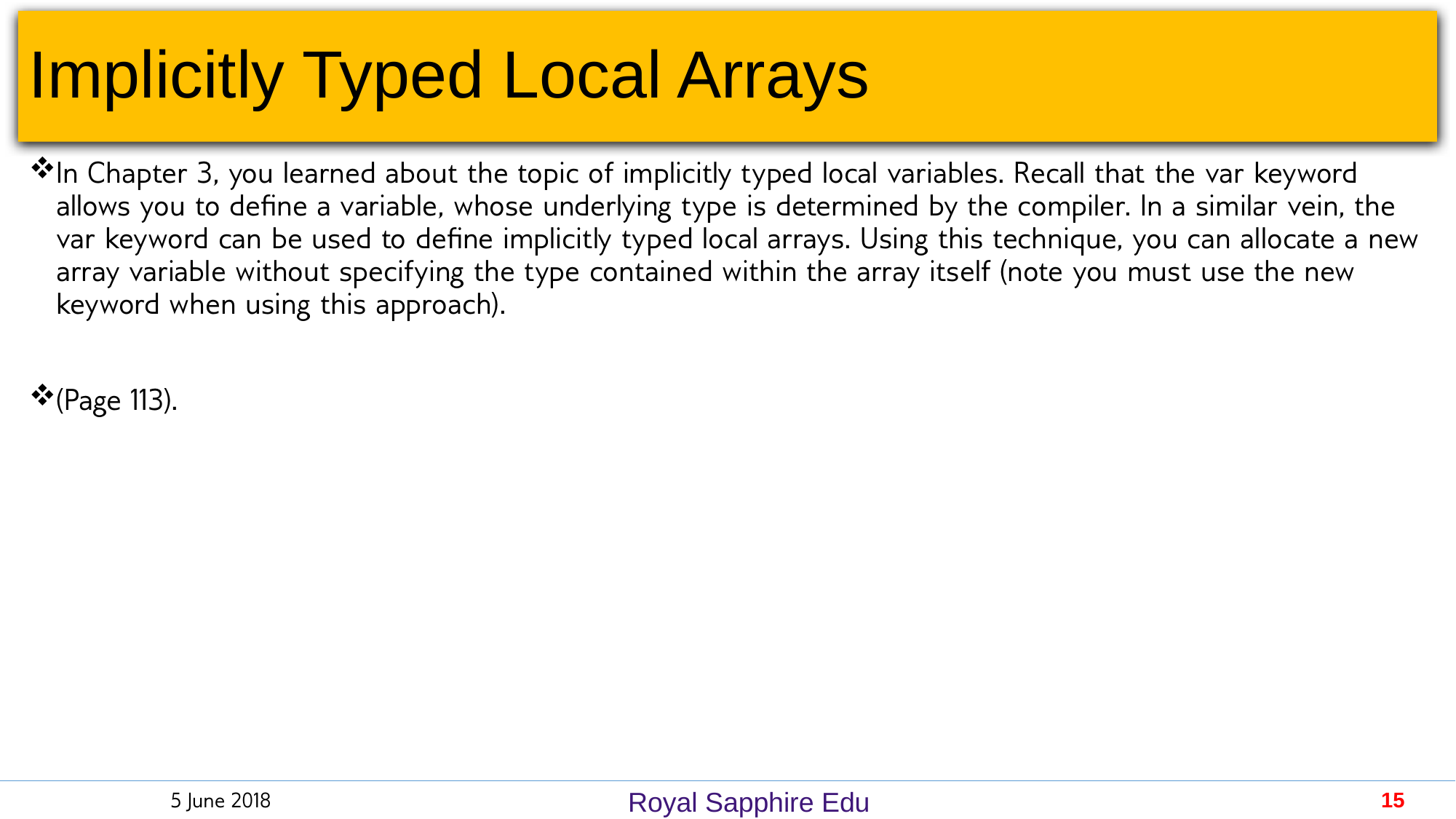

# Implicitly Typed Local Arrays
In Chapter 3, you learned about the topic of implicitly typed local variables. Recall that the var keyword allows you to define a variable, whose underlying type is determined by the compiler. In a similar vein, the var keyword can be used to define implicitly typed local arrays. Using this technique, you can allocate a new array variable without specifying the type contained within the array itself (note you must use the new keyword when using this approach).

(Page 113).
5 June 2018
15